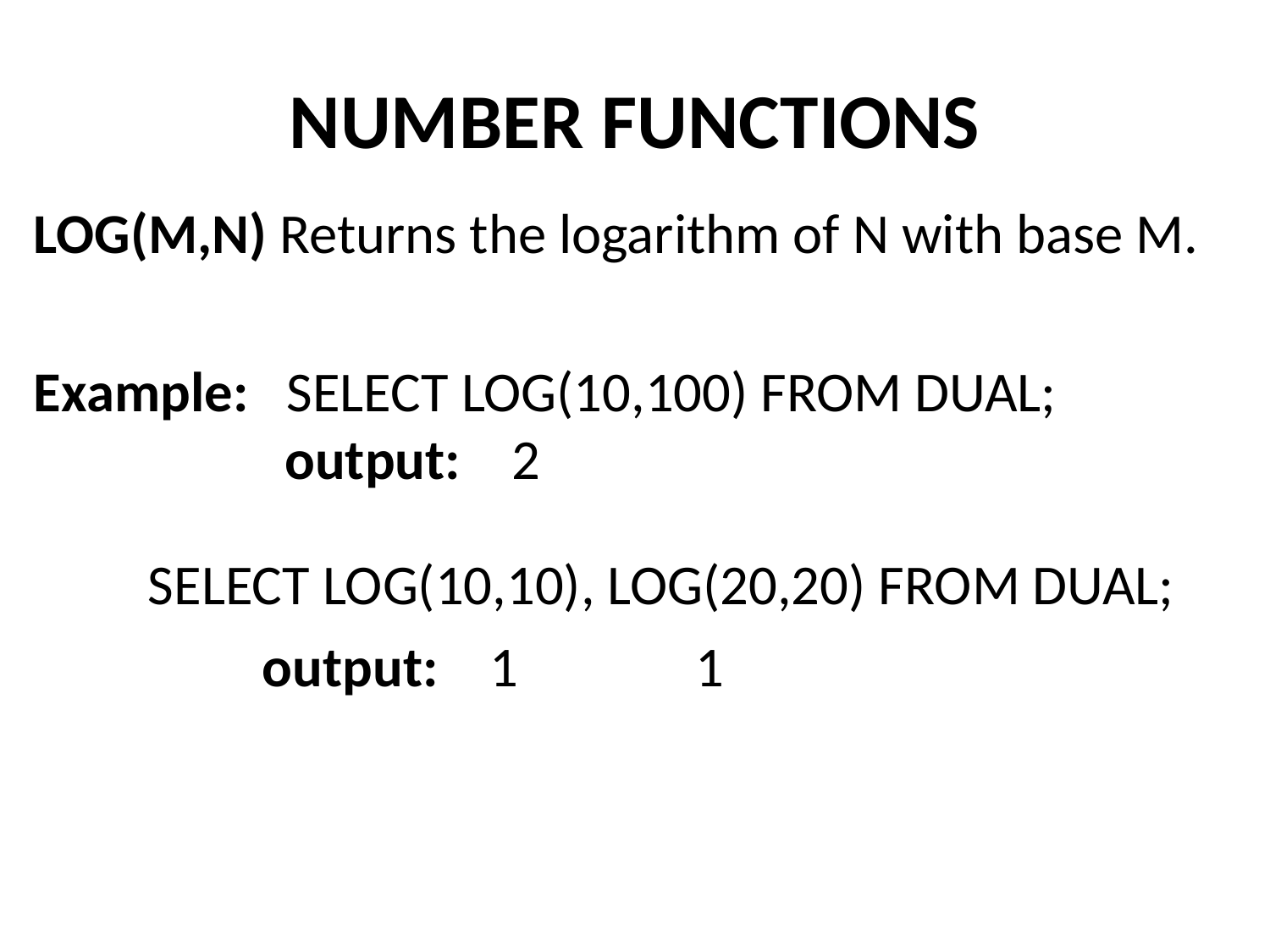

# NUMBER FUNCTIONS
LOG(M,N) Returns the logarithm of N with base M.

Example:   SELECT LOG(10,100) FROM DUAL;
                output:    2

         SELECT LOG(10,10), LOG(20,20) FROM DUAL;
                  output:    1              1